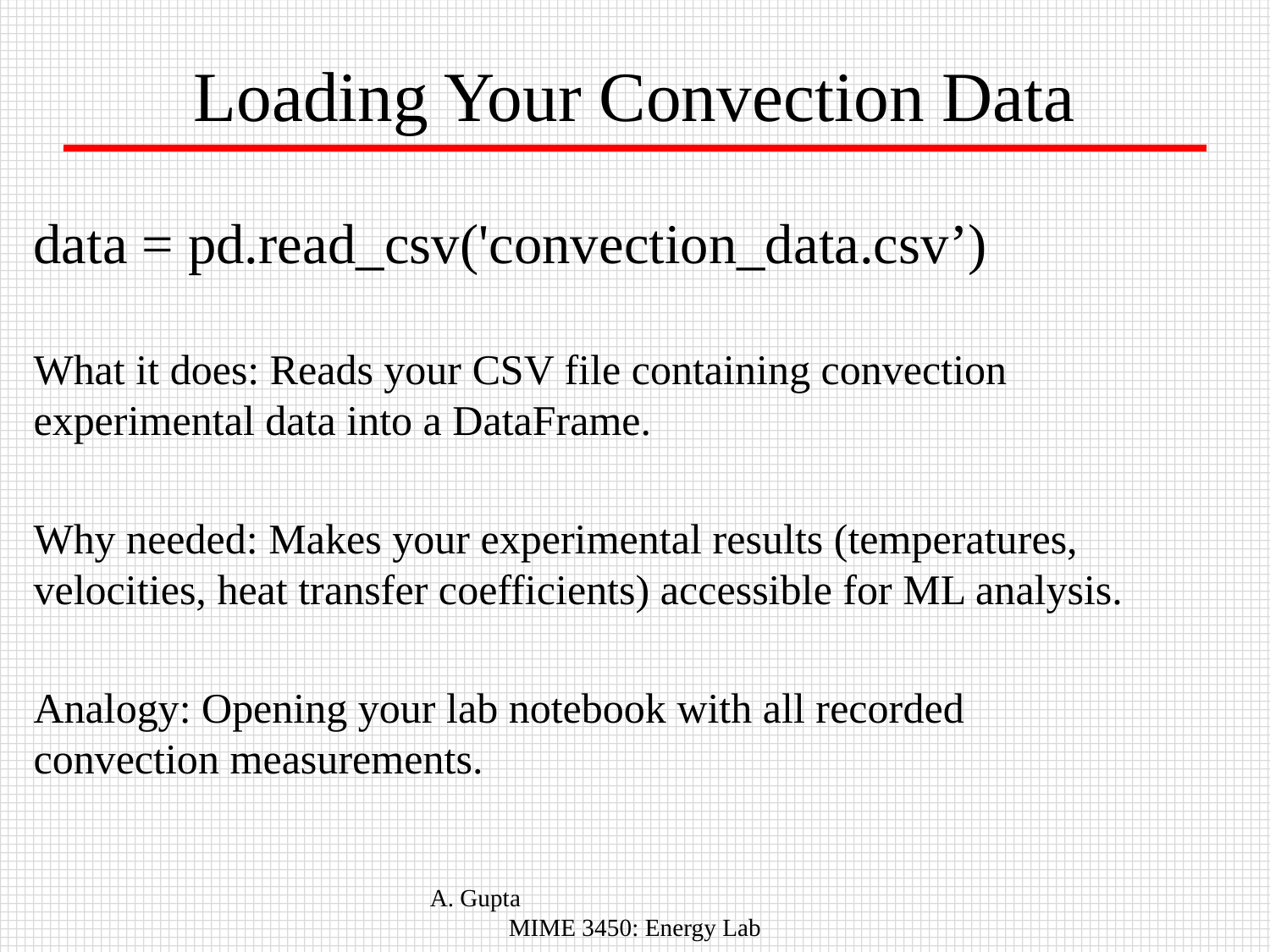

Loading Your Convection Data
data = pd.read_csv('convection_data.csv’)

What it does: Reads your CSV file containing convection experimental data into a DataFrame.

Why needed: Makes your experimental results (temperatures, velocities, heat transfer coefficients) accessible for ML analysis.

Analogy: Opening your lab notebook with all recorded convection measurements.

A. Gupta                                                     MIME 3450: Energy Lab